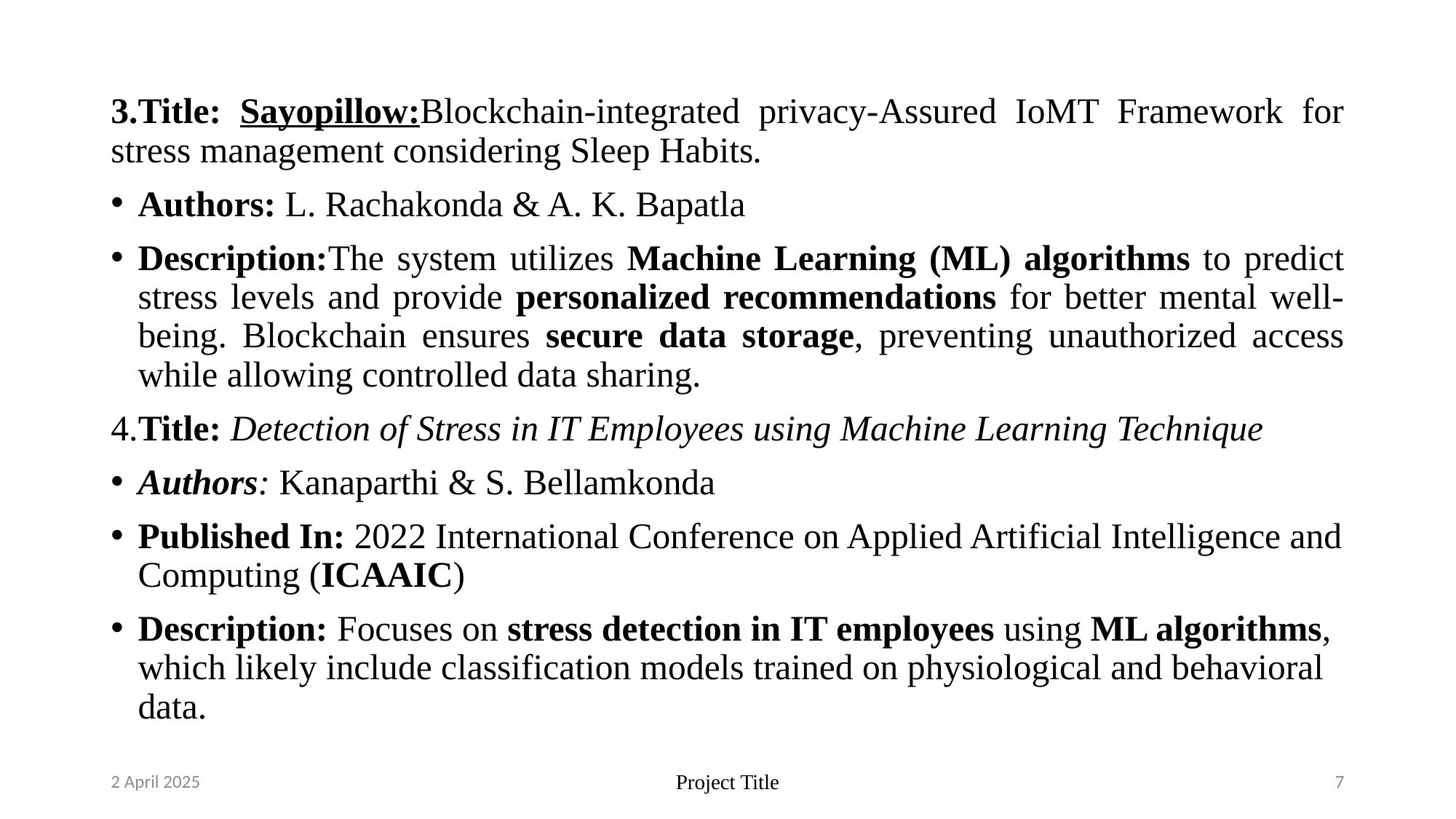

3.Title: Sayopillow:Blockchain-integrated privacy-Assured IoMT Framework for stress management considering Sleep Habits.
Authors: L. Rachakonda & A. K. Bapatla
Description:The system utilizes Machine Learning (ML) algorithms to predict stress levels and provide personalized recommendations for better mental well-being. Blockchain ensures secure data storage, preventing unauthorized access while allowing controlled data sharing.
4.Title: Detection of Stress in IT Employees using Machine Learning Technique
Authors: Kanaparthi & S. Bellamkonda
Published In: 2022 International Conference on Applied Artificial Intelligence and Computing (ICAAIC)
Description: Focuses on stress detection in IT employees using ML algorithms, which likely include classification models trained on physiological and behavioral data.

2 April 2025
Project Title
7